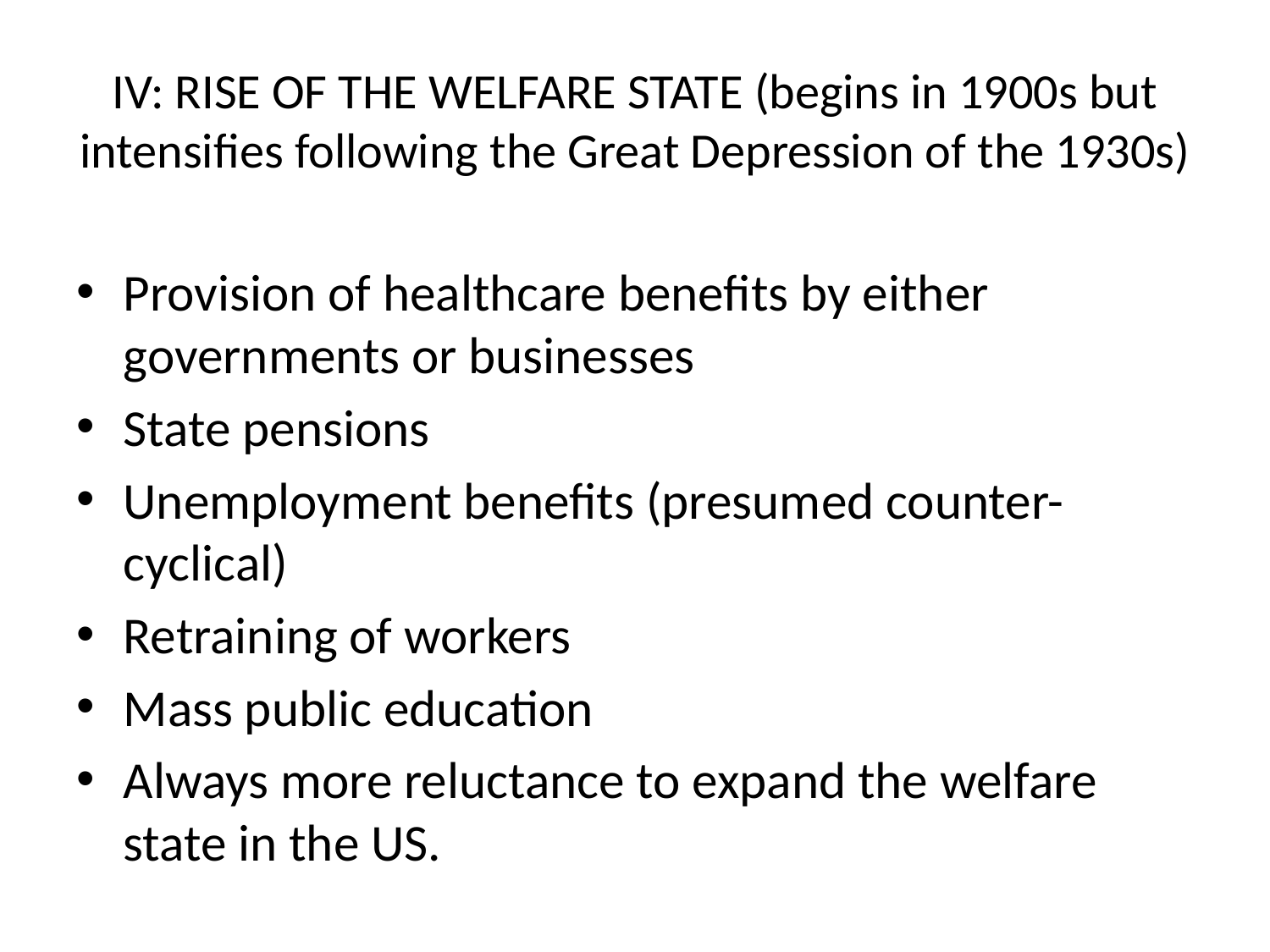

# IV: RISE OF THE WELFARE STATE (begins in 1900s but intensifies following the Great Depression of the 1930s)
Provision of healthcare benefits by either governments or businesses
State pensions
Unemployment benefits (presumed counter-cyclical)
Retraining of workers
Mass public education
Always more reluctance to expand the welfare state in the US.